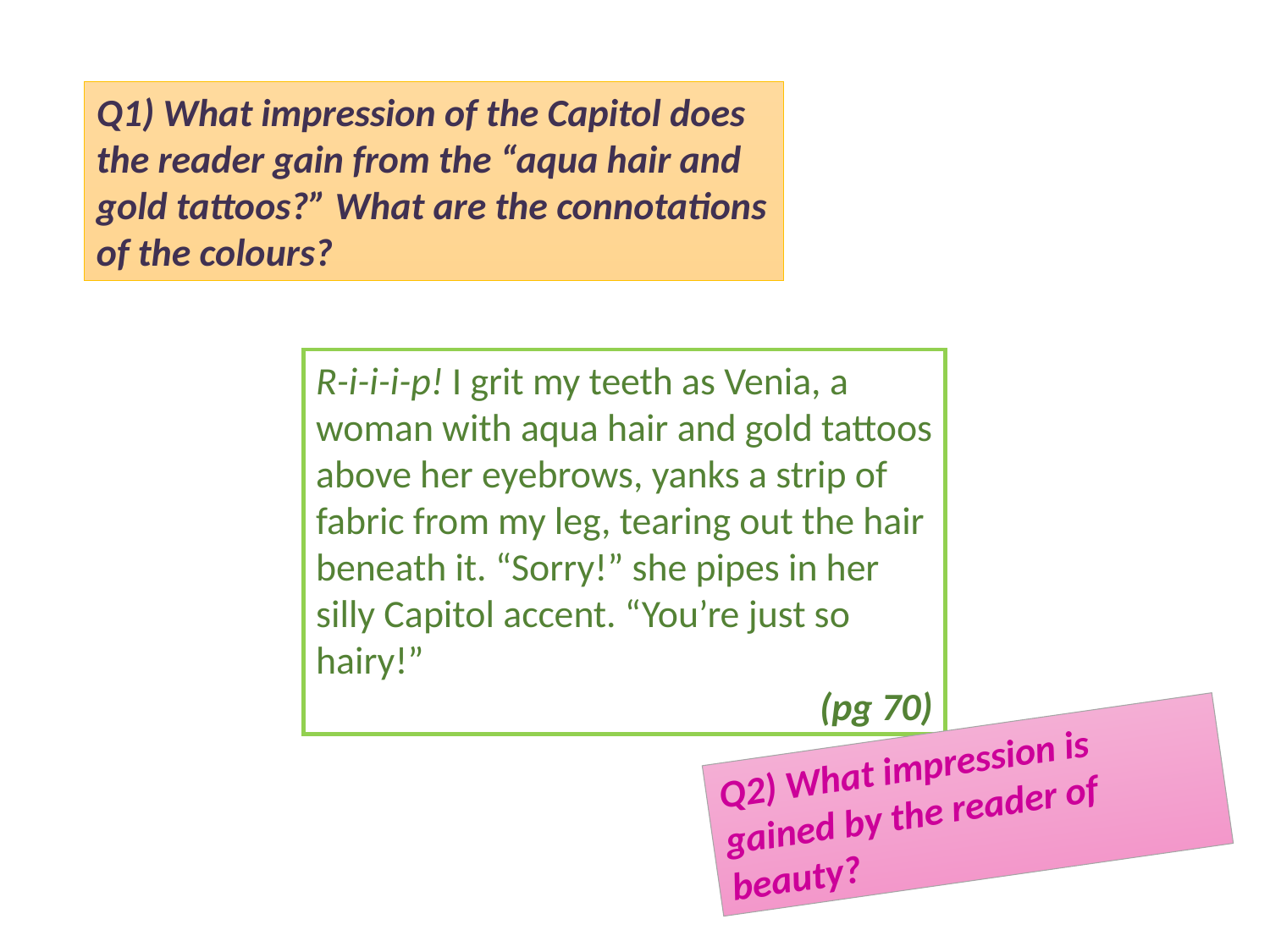

Q1) What impression of the Capitol does the reader gain from the “aqua hair and gold tattoos?” What are the connotations of the colours?
R-i-i-i-p! I grit my teeth as Venia, a woman with aqua hair and gold tattoos above her eyebrows, yanks a strip of fabric from my leg, tearing out the hair beneath it. “Sorry!” she pipes in her silly Capitol accent. “You’re just so hairy!”
(pg 70)
Q2) What impression is gained by the reader of beauty?